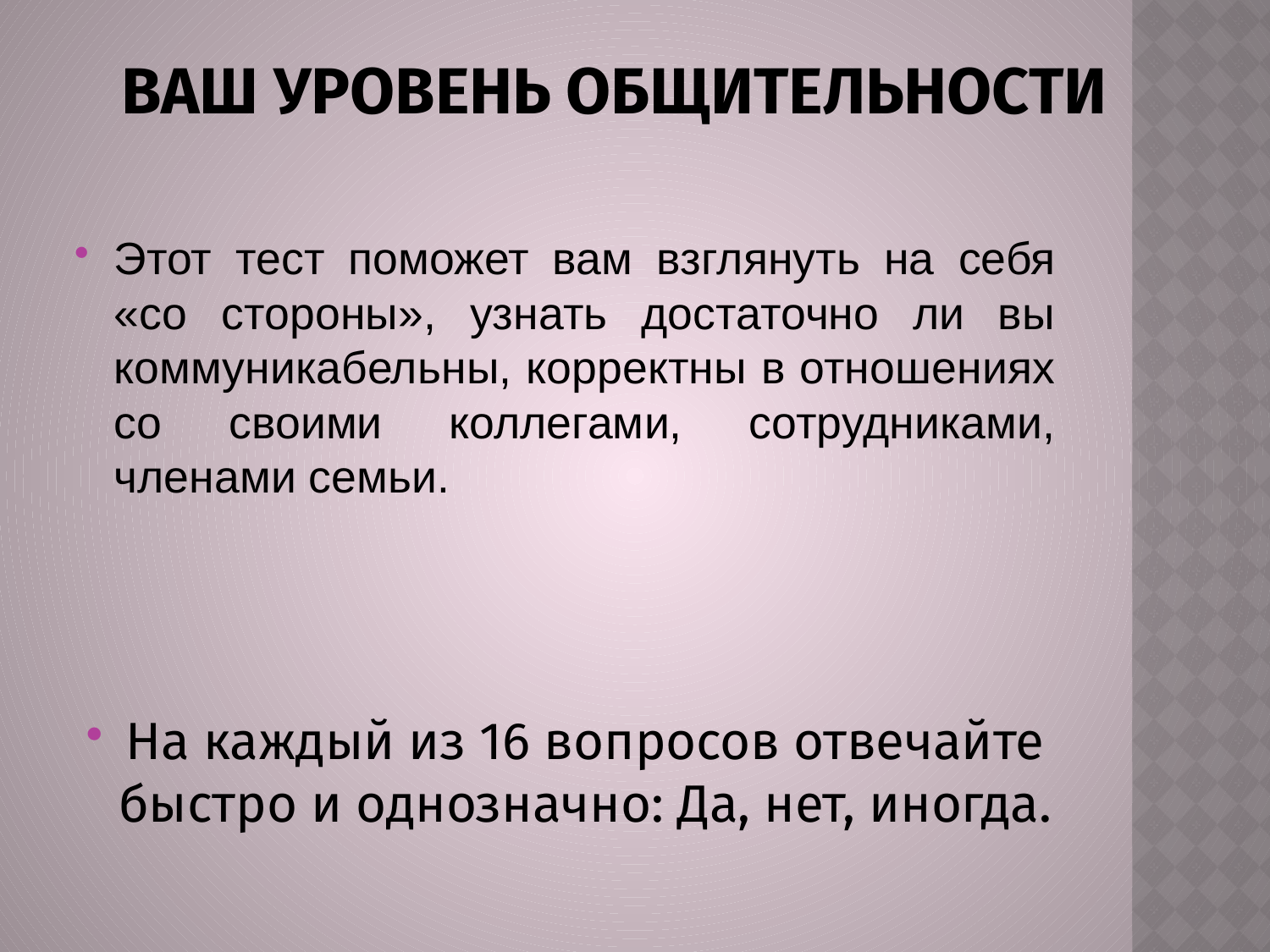

# Ваш уровень общительности
Этот тест поможет вам взглянуть на себя «со стороны», узнать достаточно ли вы коммуникабельны, корректны в отношениях со своими коллегами, сотрудниками, членами семьи.

На каждый из 16 вопросов отвечайте быстро и однозначно: Да, нет, иногда.